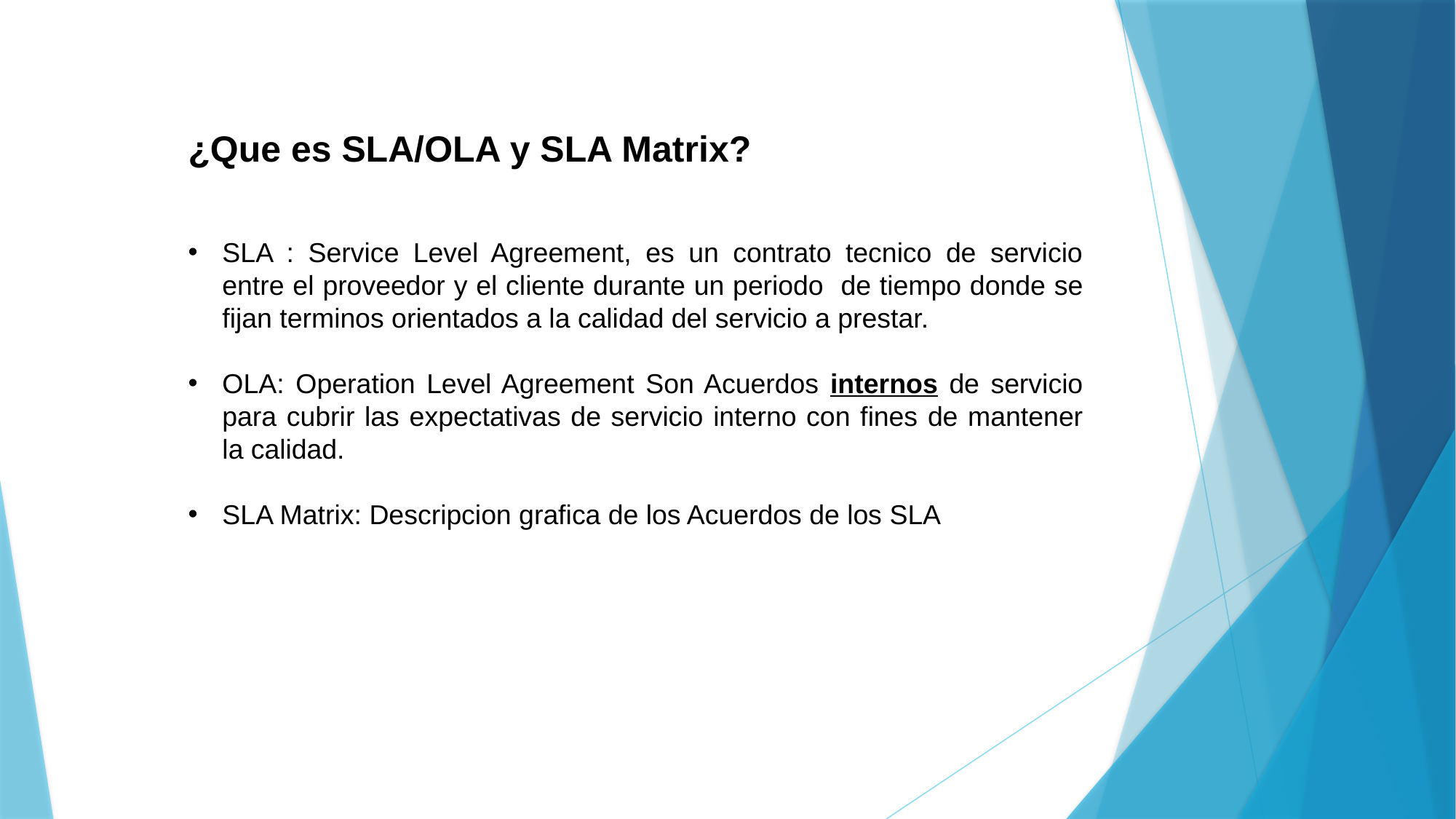

¿Que es SLA/OLA y SLA Matrix?

SLA : Service Level Agreement, es un contrato tecnico de servicio entre el proveedor y el cliente durante un periodo  de tiempo donde se fijan terminos orientados a la calidad del servicio a prestar.

OLA: Operation Level Agreement Son Acuerdos internos de servicio para cubrir las expectativas de servicio interno con fines de mantener la calidad.

SLA Matrix: Descripcion grafica de los Acuerdos de los SLA